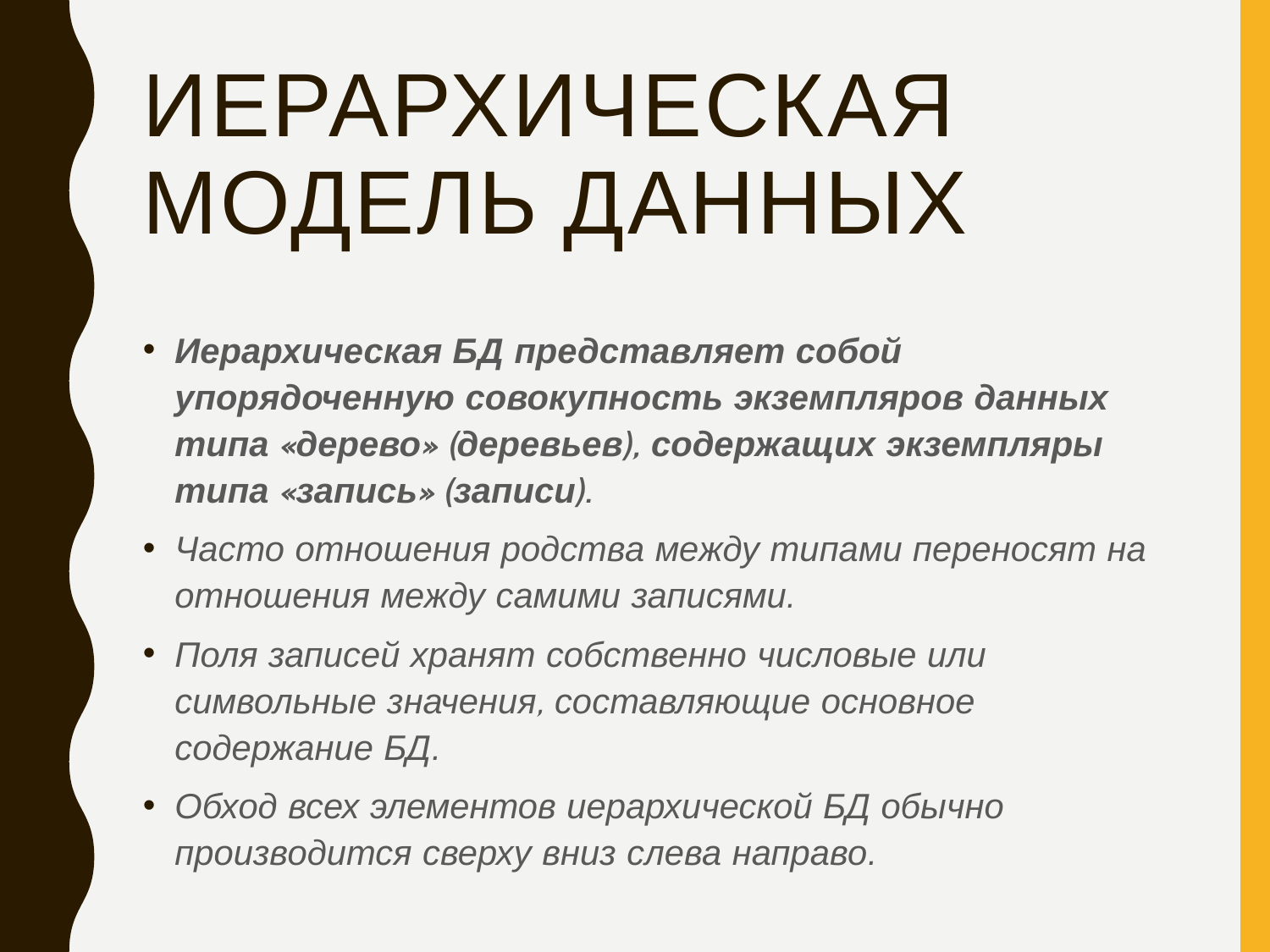

# Иерархическая модель данных
Иерархическая БД представляет собой упорядоченную совокупность экземпляров данных типа «дерево» (деревьев), содержащих экземпляры типа «запись» (записи).
Часто отношения родства между типами переносят на отношения между самими записями.
Поля записей хранят собственно числовые или символьные значения, составляющие основное содержание БД.
Обход всех элементов иерархической БД обычно производится сверху вниз слева направо.